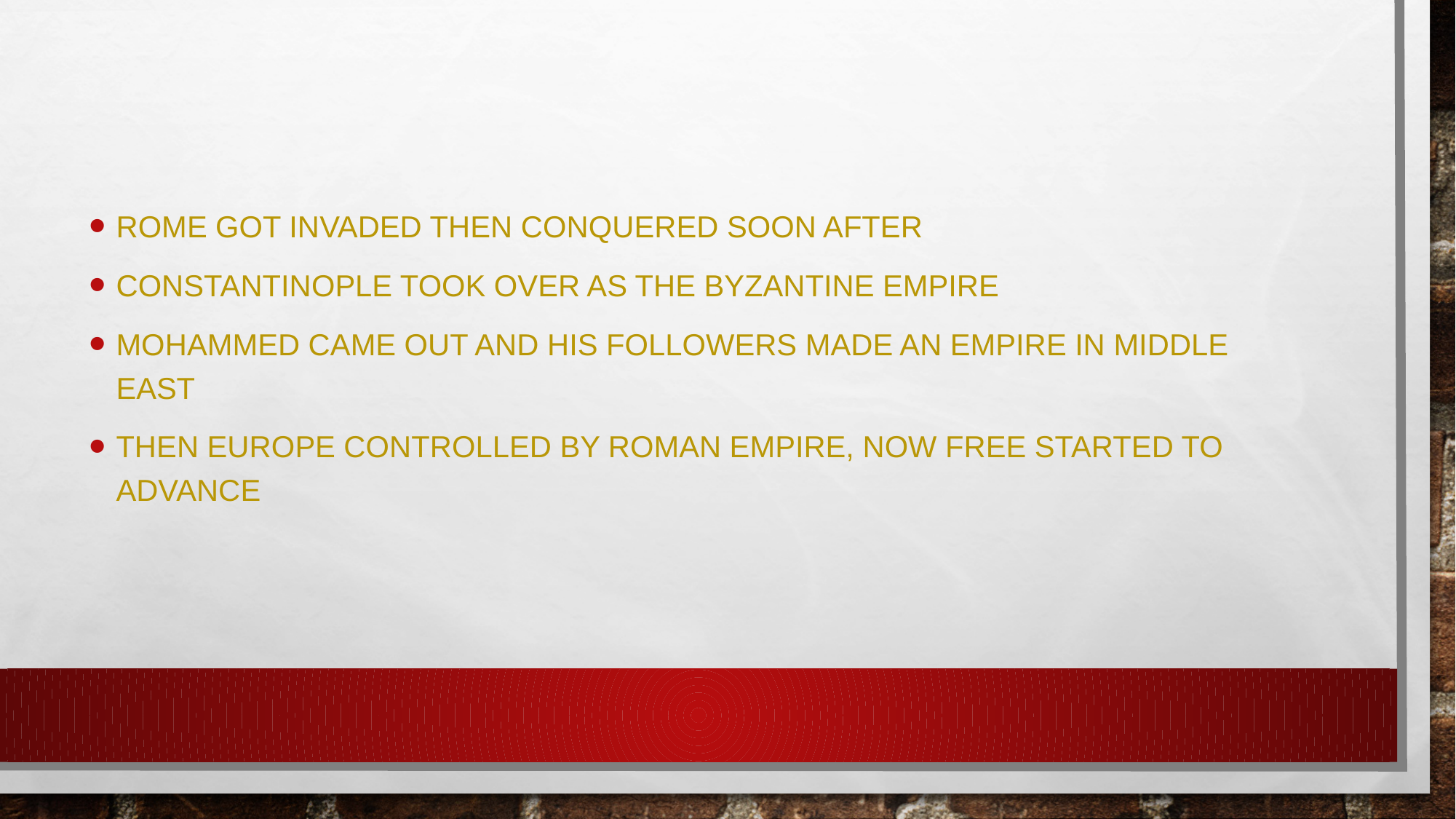

Rome got invaded then conquered soon after
CONSTANTINOPLE TOOK OVER AS THE BYZANTINE EMPIRE
MOHAMMED CAME OUT AND HIS FOLLOWERS MADE AN EMPIRE IN MIDDLE EAST
THEN EUROPE CONTROLLED BY ROMAN EMPIRE, NOW FREE STARTED TO ADVANCE